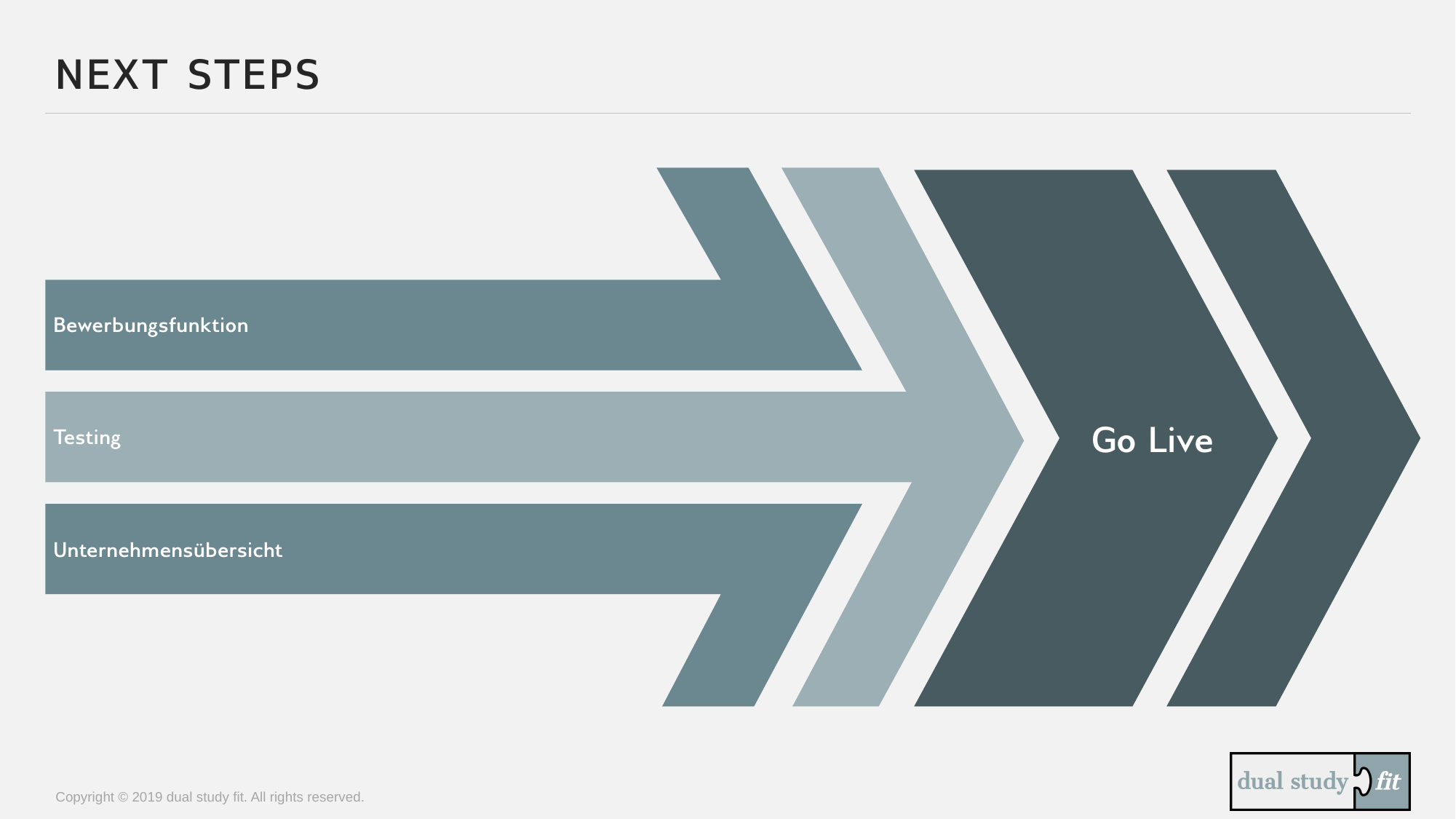

# Next Steps

Bewerbungsfunktion
Testing

Unternehmensübersicht

Go Live
Copyright © 2019 dual study fit. All rights reserved.